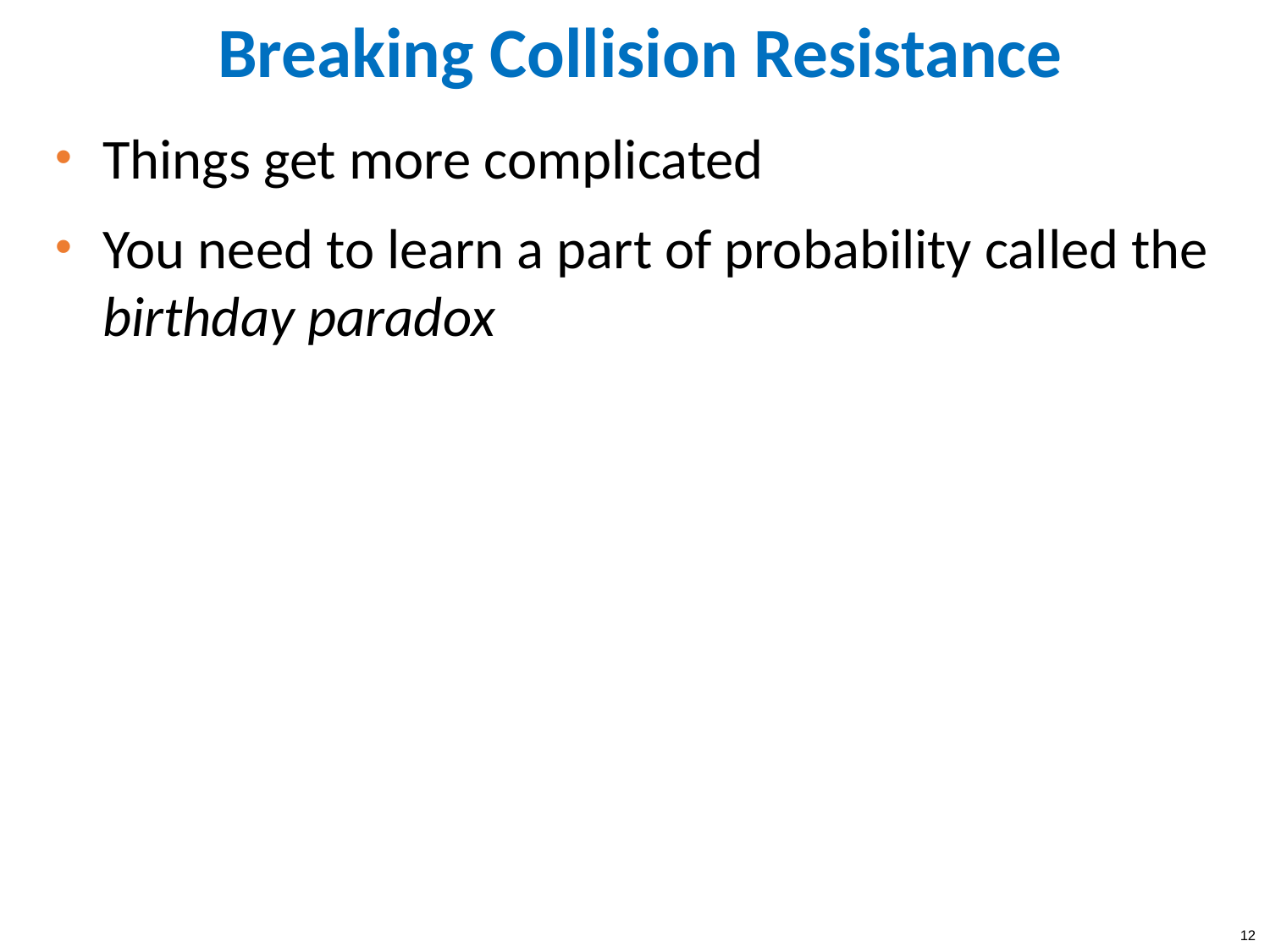

# Breaking Collision Resistance
Things get more complicated
You need to learn a part of probability called the birthday paradox
12